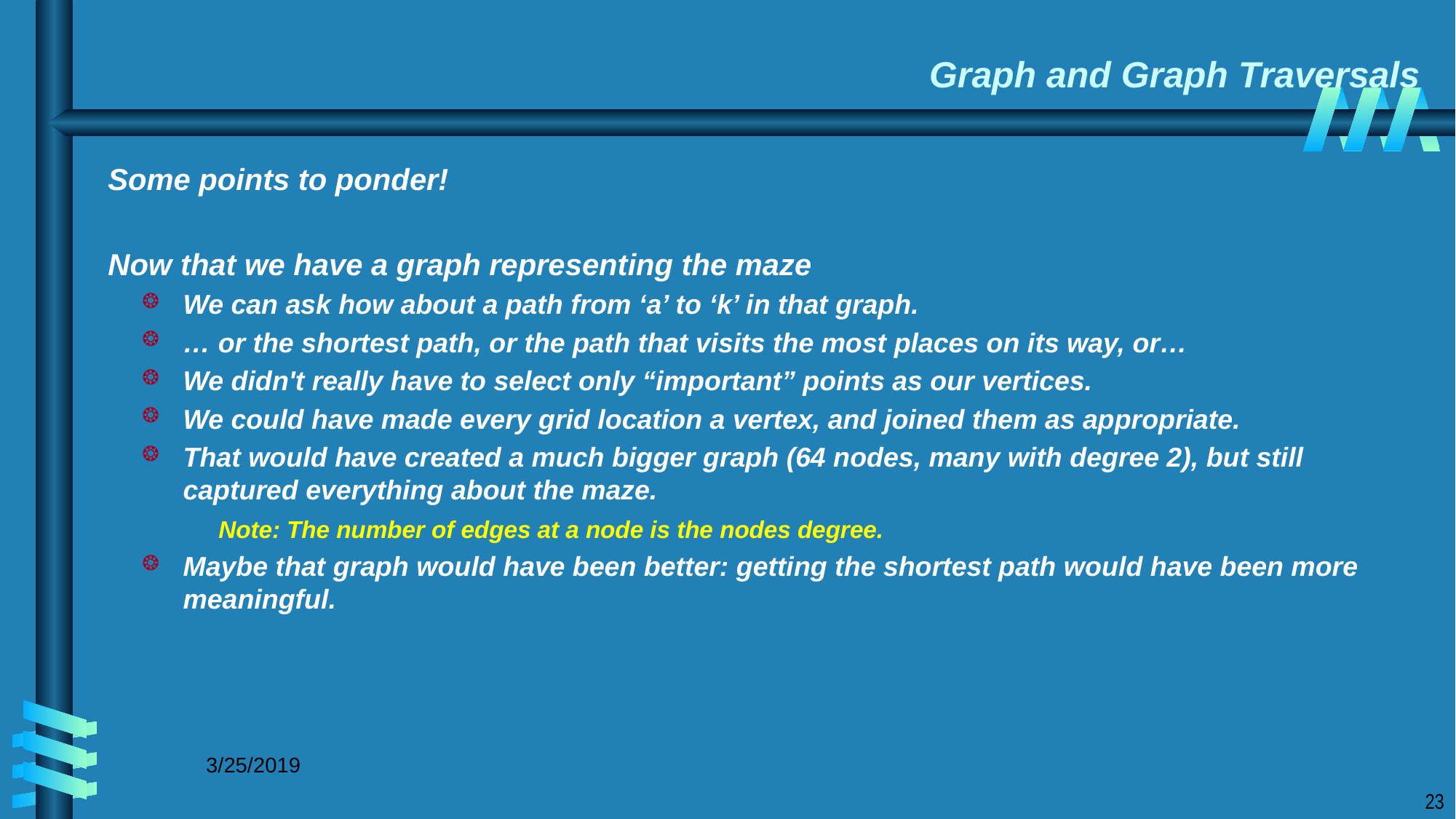

# Graph and Graph Traversals
Some points to ponder!

Now that we have a graph representing the maze
We can ask how about a path from ‘a’ to ‘k’ in that graph.
… or the shortest path, or the path that visits the most places on its way, or…
We didn't really have to select only “important” points as our vertices.
We could have made every grid location a vertex, and joined them as appropriate.
That would have created a much bigger graph (64 nodes, many with degree 2), but still captured everything about the maze.
          Note: The number of edges at a node is the nodes degree.
Maybe that graph would have been better: getting the shortest path would have been more meaningful.
3/25/2019
23